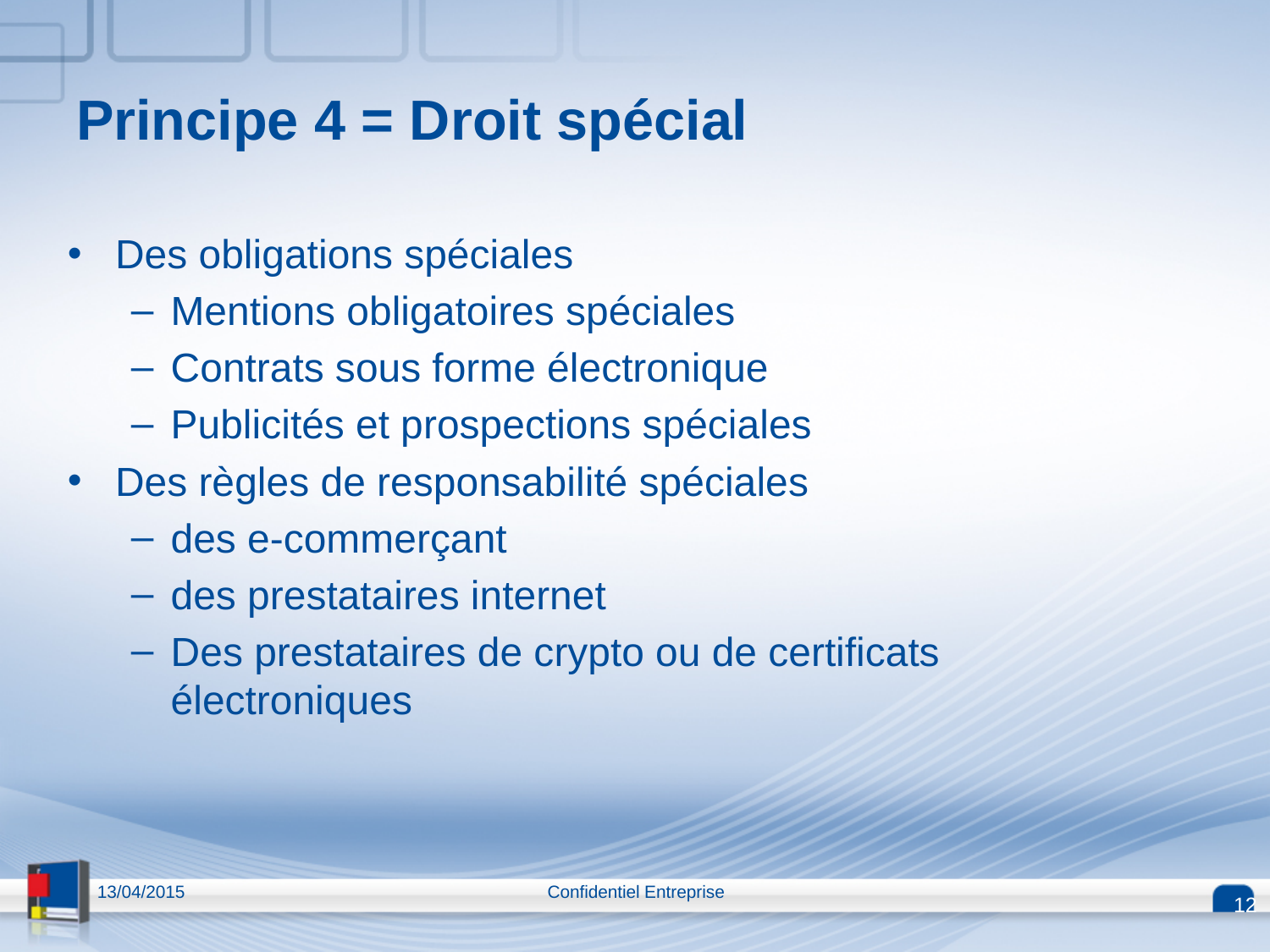

Principe 4 = Droit spécial
Des obligations spéciales
Mentions obligatoires spéciales
Contrats sous forme électronique
Publicités et prospections spéciales
Des règles de responsabilité spéciales
des e-commerçant
des prestataires internet
Des prestataires de crypto ou de certificats électroniques
13/04/2015
Confidentiel Entreprise
12